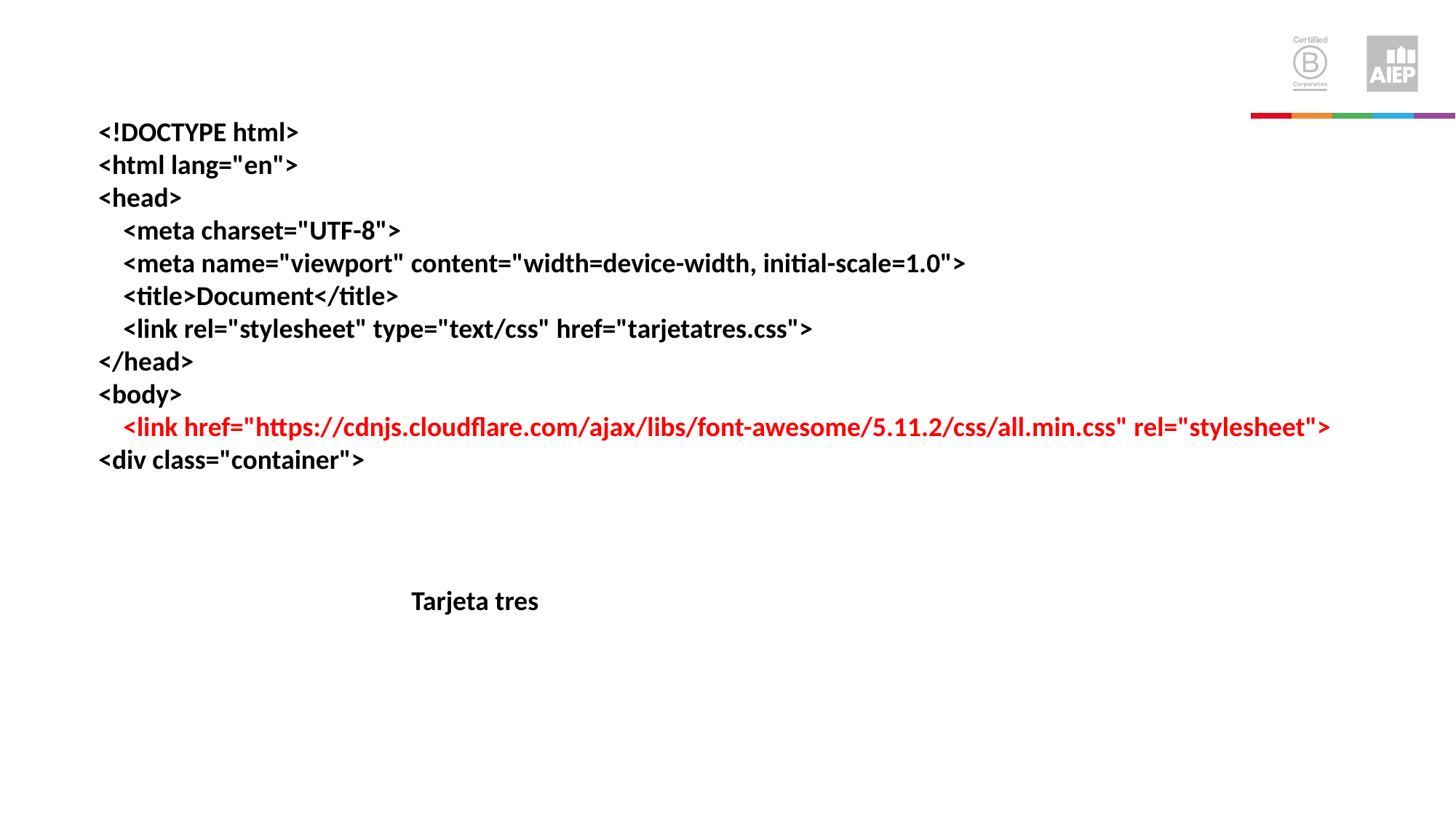

<!DOCTYPE html>
<html lang="en">
<head>
    <meta charset="UTF-8">
    <meta name="viewport" content="width=device-width, initial-scale=1.0">
    <title>Document</title>
    <link rel="stylesheet" type="text/css" href="tarjetatres.css">
</head>
<body>
    <link href="https://cdnjs.cloudflare.com/ajax/libs/font-awesome/5.11.2/css/all.min.css" rel="stylesheet">
<div class="container">
Tarjeta tres